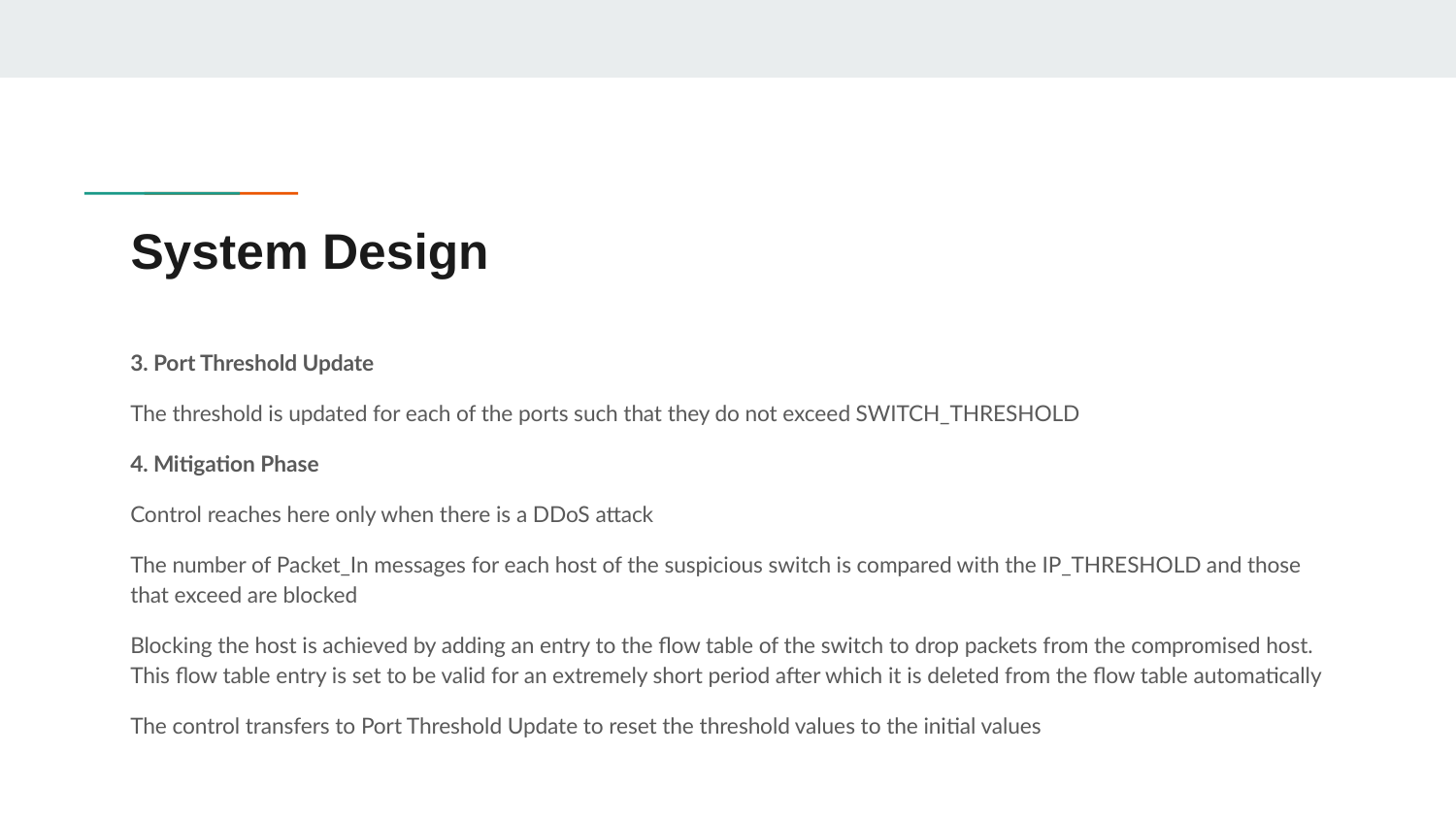

# System Design
3. Port Threshold Update
The threshold is updated for each of the ports such that they do not exceed SWITCH_THRESHOLD
4. Mitigation Phase
Control reaches here only when there is a DDoS attack
The number of Packet_In messages for each host of the suspicious switch is compared with the IP_THRESHOLD and those that exceed are blocked
Blocking the host is achieved by adding an entry to the flow table of the switch to drop packets from the compromised host. This flow table entry is set to be valid for an extremely short period after which it is deleted from the flow table automatically
The control transfers to Port Threshold Update to reset the threshold values to the initial values